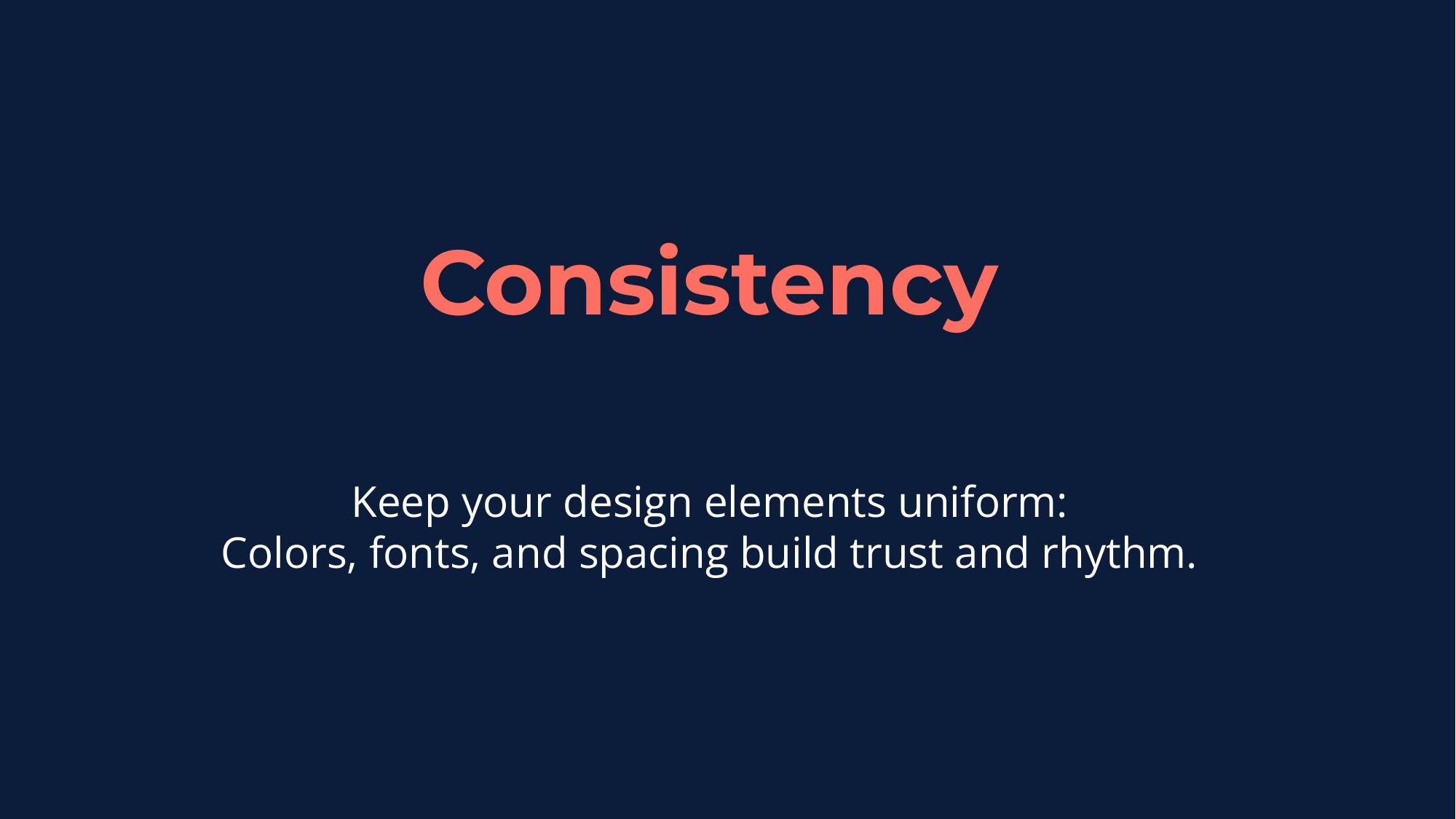

Consistency

Keep your design elements uniform:
Colors, fonts, and spacing build trust and rhythm.